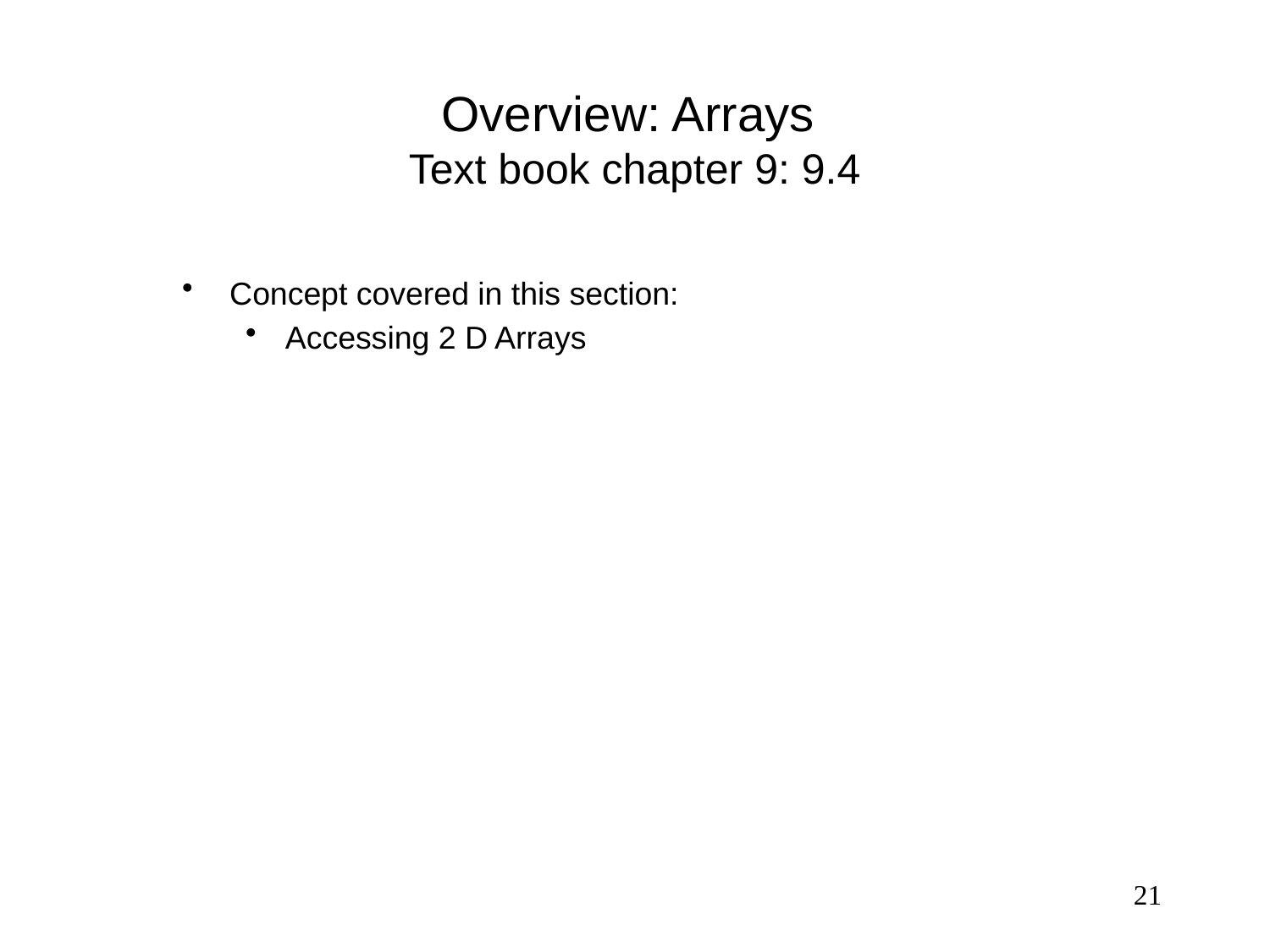

# Overview: Arrays Text book chapter 9: 9.4

Concept covered in this section:
Accessing 2 D Arrays
21